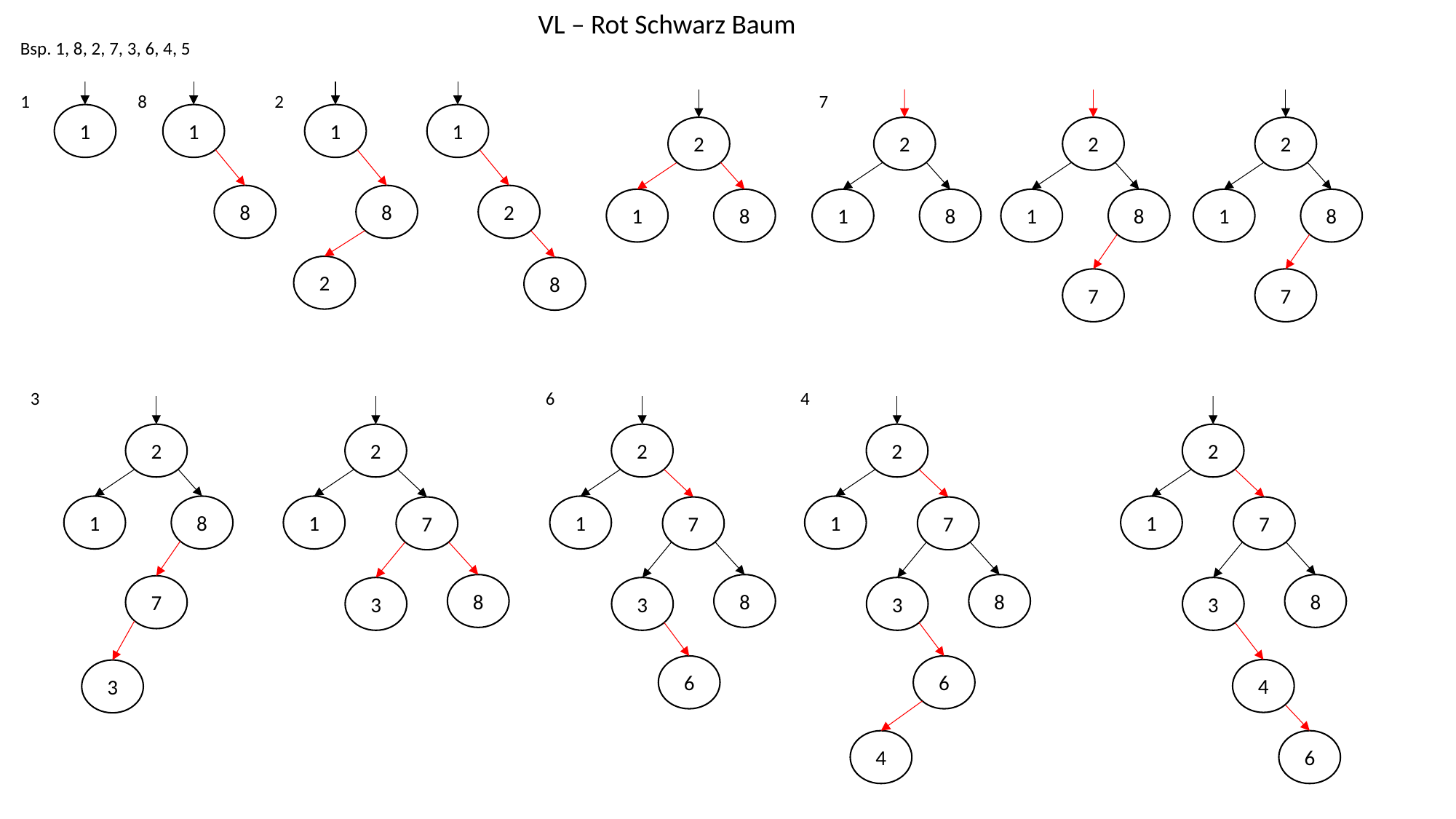

VL – Rot Schwarz Baum
Bsp. 1, 8, 2, 7, 3, 6, 4, 5
1
8
2
7
1
1
1
1
2
2
2
2
8
8
2
1
8
1
8
1
8
1
8
2
8
7
7
3
6
4
2
2
2
2
2
1
8
1
1
1
1
7
7
7
7
8
8
8
8
7
3
3
3
3
6
6
4
3
4
6